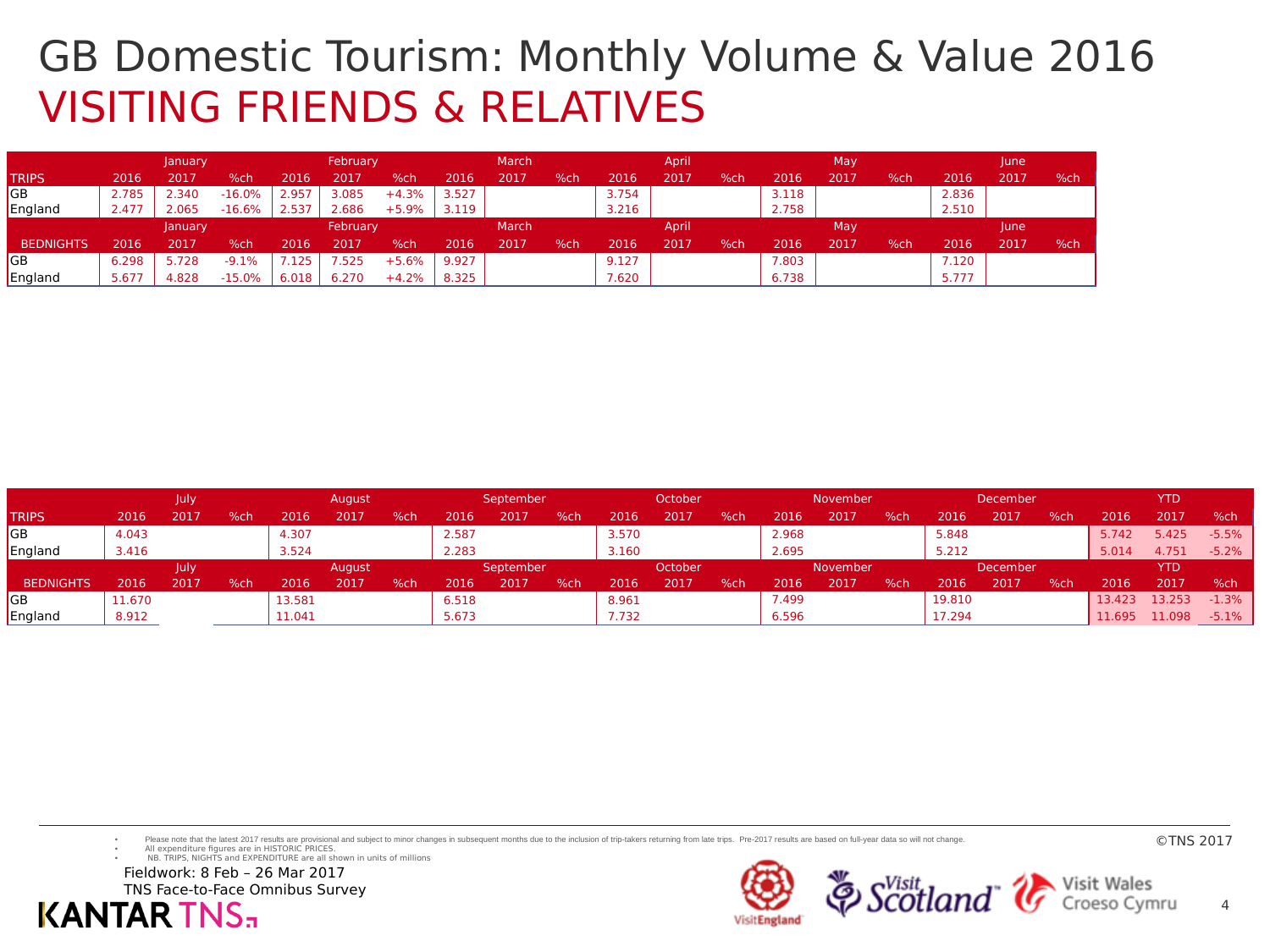

# GB Domestic Tourism: Monthly Volume & Value 2016 VISITING FRIENDS & RELATIVES
|  | January |  |  | February |  |  | March |  |  | April |  |  | May |  |  | June |  |  |
| --- | --- | --- | --- | --- | --- | --- | --- | --- | --- | --- | --- | --- | --- | --- | --- | --- | --- | --- |
| TRIPS | 2016 | 2017 | %ch | 2016 | 2017 | %ch | 2016 | 2017 | %ch | 2016 | 2017 | %ch | 2016 | 2017 | %ch | 2016 | 2017 | %ch |
| GB | 2.785 | 2.340 | -16.0% | 2.957 | 3.085 | +4.3% | 3.527 |  |  | 3.754 |  |  | 3.118 |  |  | 2.836 |  |  |
| England | 2.477 | 2.065 | -16.6% | 2.537 | 2.686 | +5.9% | 3.119 |  |  | 3.216 |  |  | 2.758 |  |  | 2.510 |  |  |
|  | January |  |  | February |  |  | March |  |  | April |  |  | May |  |  | June |  |  |
| BEDNIGHTS | 2016 | 2017 | %ch | 2016 | 2017 | %ch | 2016 | 2017 | %ch | 2016 | 2017 | %ch | 2016 | 2017 | %ch | 2016 | 2017 | %ch |
| GB | 6.298 | 5.728 | -9.1% | 7.125 | 7.525 | +5.6% | 9.927 |  |  | 9.127 |  |  | 7.803 |  |  | 7.120 |  |  |
| England | 5.677 | 4.828 | -15.0% | 6.018 | 6.270 | +4.2% | 8.325 |  |  | 7.620 |  |  | 6.738 |  |  | 5.777 |  |  |
|  |  | July |  | August |  |  | September |  |  | October |  |  | November |  |  | December |  |  | YTD |  |  |
| --- | --- | --- | --- | --- | --- | --- | --- | --- | --- | --- | --- | --- | --- | --- | --- | --- | --- | --- | --- | --- | --- |
| TRIPS | 2016 | 2017 | %ch | 2016 | 2017 | %ch | 2016 | 2017 | %ch | 2016 | 2017 | %ch | 2016 | 2017 | %ch | 2016 | 2017 | %ch | 2016 | 2017 | %ch |
| GB | 4.043 |  |  | 4.307 |  |  | 2.587 |  |  | 3.570 |  |  | 2.968 |  |  | 5.848 |  |  | 5.742 | 5.425 | -5.5% |
| England | 3.416 |  |  | 3.524 |  |  | 2.283 |  |  | 3.160 |  |  | 2.695 |  |  | 5.212 |  |  | 5.014 | 4.751 | -5.2% |
|  |  | July |  | August |  |  | September |  |  | October |  |  | November |  |  | December |  |  | YTD |  |  |
| BEDNIGHTS | 2016 | 2017 | %ch | 2016 | 2017 | %ch | 2016 | 2017 | %ch | 2016 | 2017 | %ch | 2016 | 2017 | %ch | 2016 | 2017 | %ch | 2016 | 2017 | %ch |
| GB | 11.670 |  |  | 13.581 |  |  | 6.518 |  |  | 8.961 |  |  | 7.499 |  |  | 19.810 |  |  | 13.423 | 13.253 | -1.3% |
| England | 8.912 |  |  | 11.041 |  |  | 5.673 |  |  | 7.732 |  |  | 6.596 |  |  | 17.294 |  |  | 11.695 | 11.098 | -5.1% |
Please note that the latest 2017 results are provisional and subject to minor changes in subsequent months due to the inclusion of trip-takers returning from late trips.  Pre-2017 results are based on full-year data so will not change.
All expenditure figures are in HISTORIC PRICES.
 NB. TRIPS, NIGHTS and EXPENDITURE are all shown in units of millions

Fieldwork: 8 Feb – 26 Mar 2017
TNS Face-to-Face Omnibus Survey
4